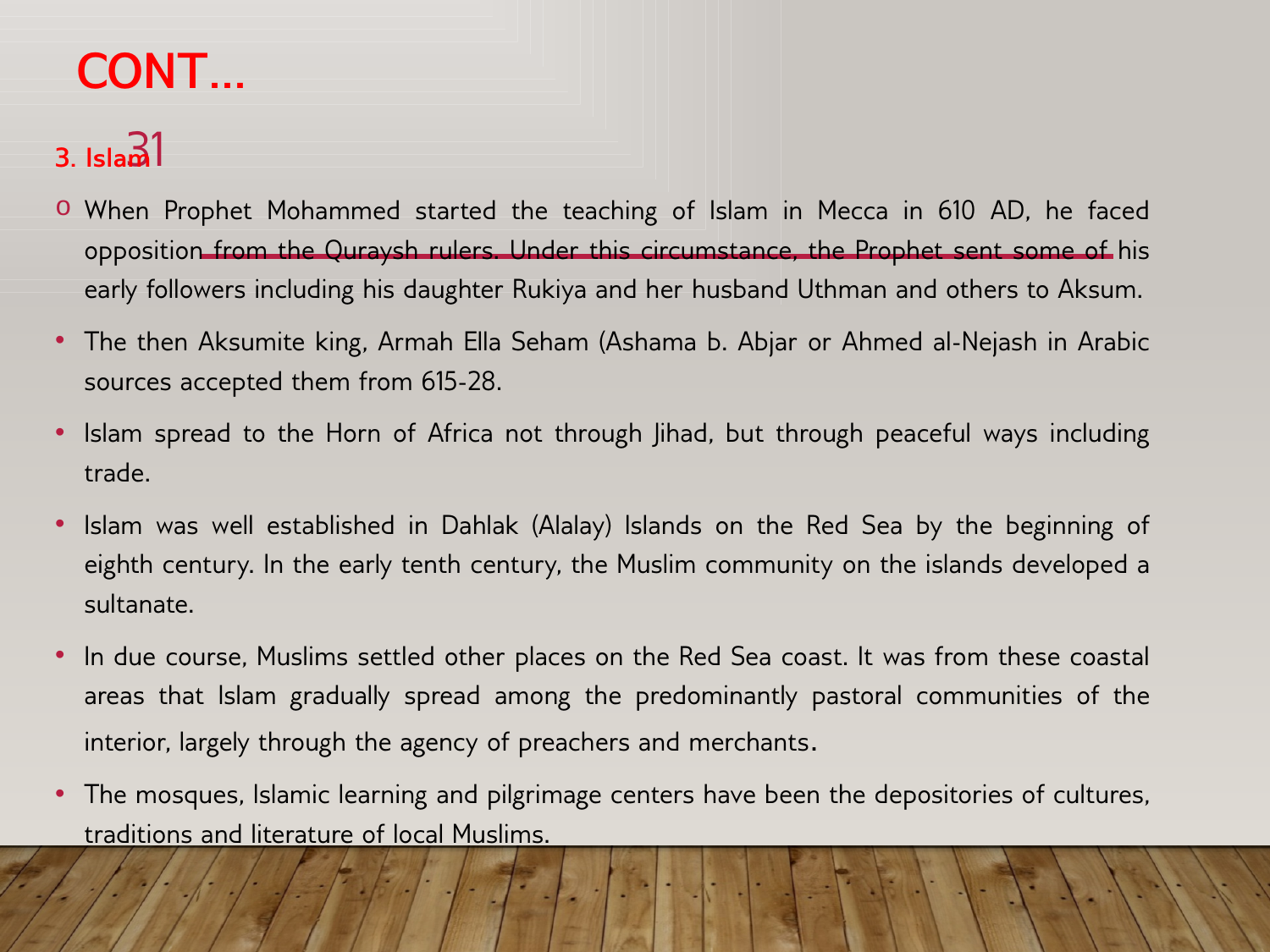

# Cont…
31
3. Islam
When Prophet Mohammed started the teaching of Islam in Mecca in 610 AD, he faced opposition from the Quraysh rulers. Under this circumstance, the Prophet sent some of his early followers including his daughter Rukiya and her husband Uthman and others to Aksum.
The then Aksumite king, Armah Ella Seham (Ashama b. Abjar or Ahmed al-Nejash in Arabic sources accepted them from 615-28.
Islam spread to the Horn of Africa not through Jihad, but through peaceful ways including trade.
Islam was well established in Dahlak (Alalay) Islands on the Red Sea by the beginning of eighth century. In the early tenth century, the Muslim community on the islands developed a sultanate.
In due course, Muslims settled other places on the Red Sea coast. It was from these coastal areas that Islam gradually spread among the predominantly pastoral communities of the interior, largely through the agency of preachers and merchants.
The mosques, Islamic learning and pilgrimage centers have been the depositories of cultures, traditions and literature of local Muslims.